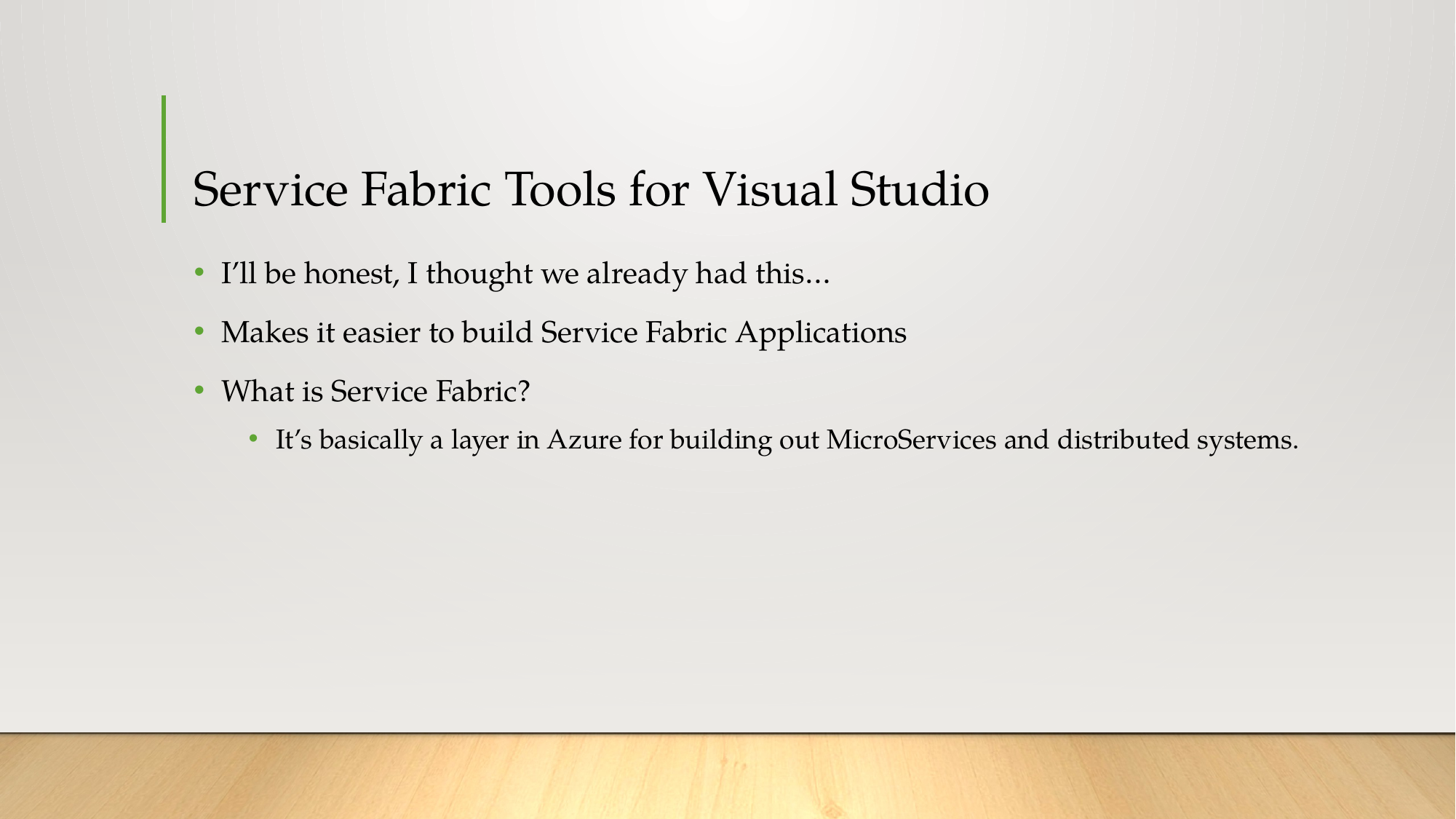

# Service Fabric Tools for Visual Studio
I’ll be honest, I thought we already had this…
Makes it easier to build Service Fabric Applications
What is Service Fabric?
It’s basically a layer in Azure for building out MicroServices and distributed systems.